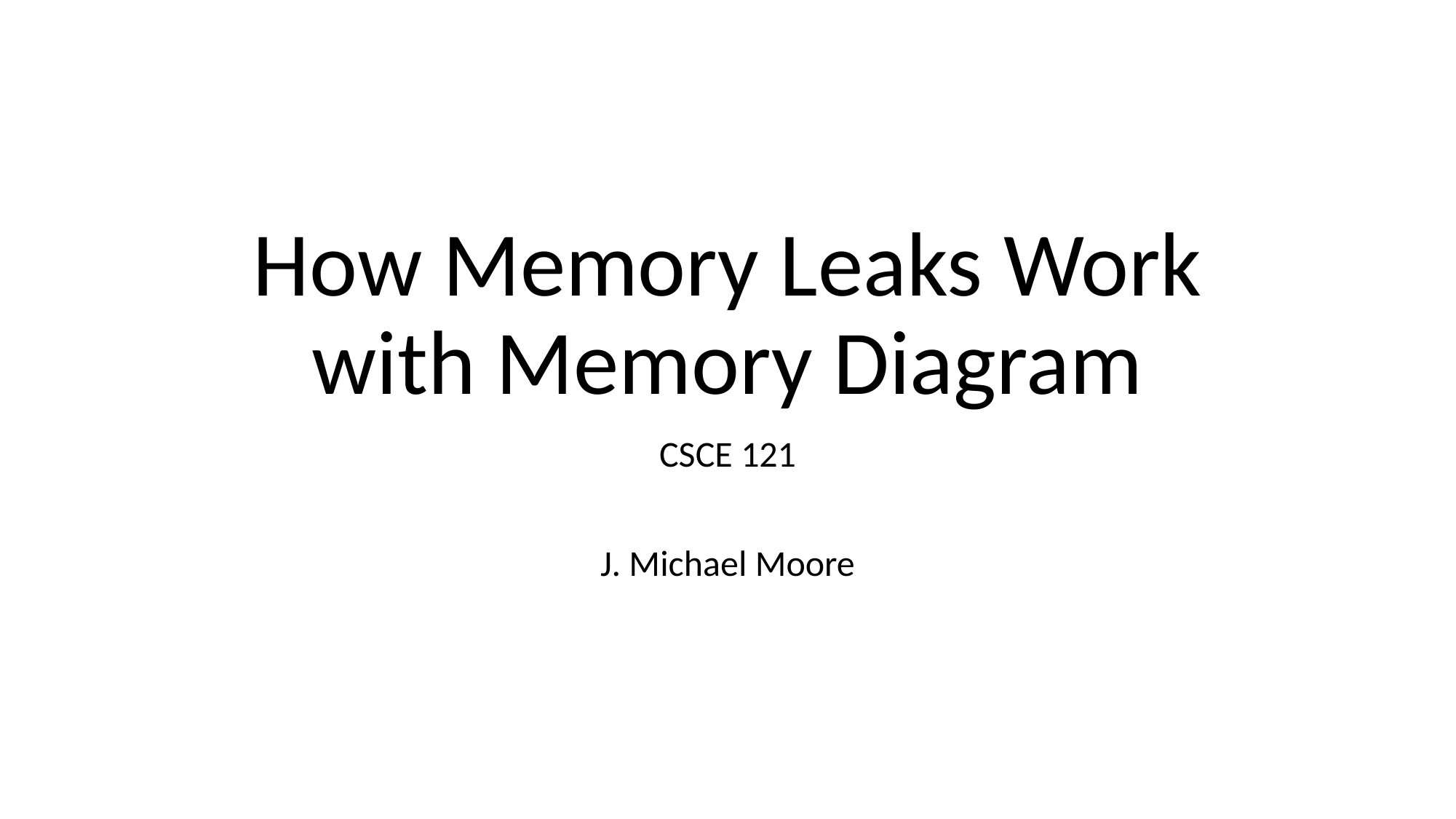

# How Memory Leaks Work with Memory Diagram
CSCE 121

J. Michael Moore